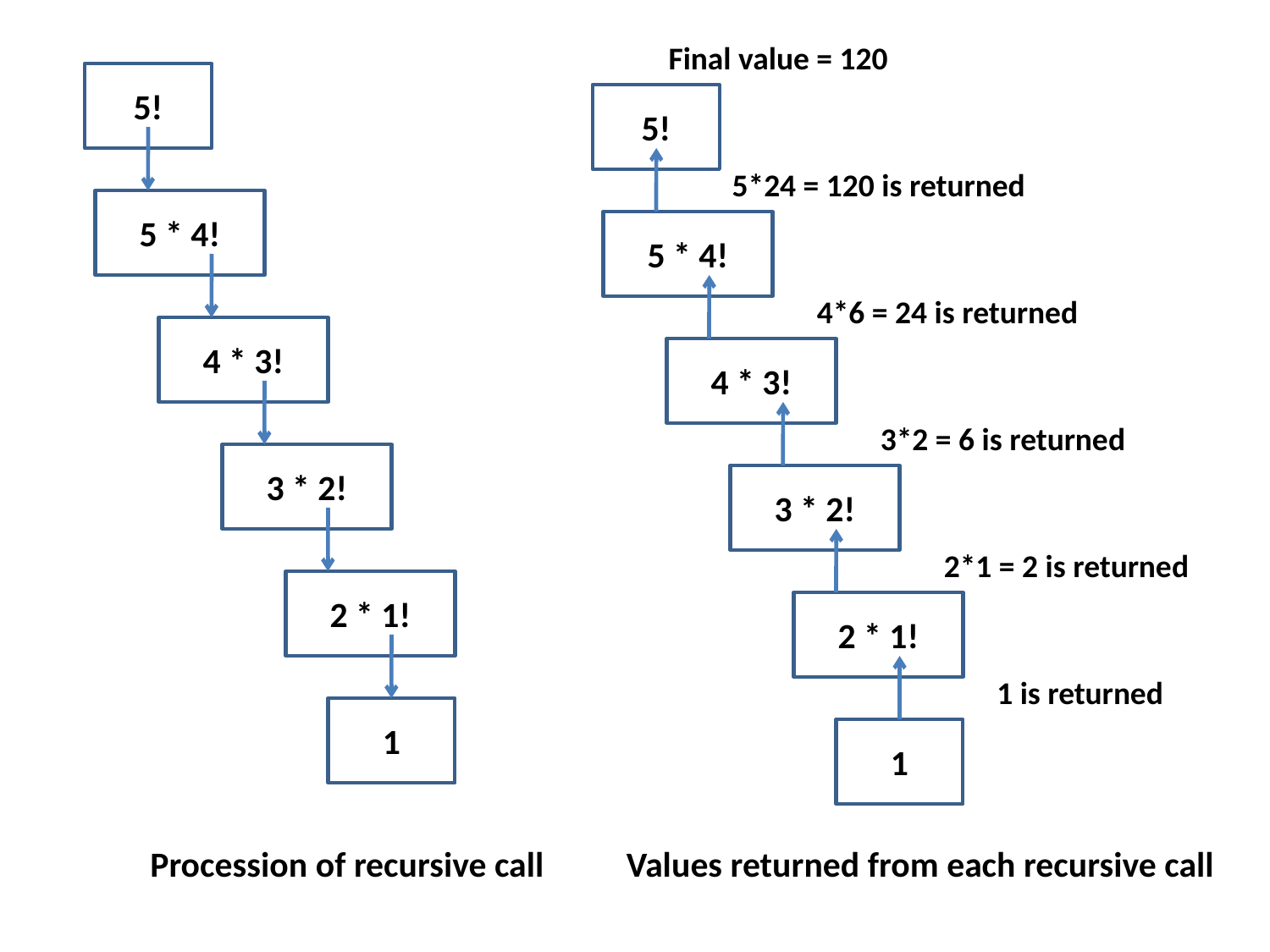

Final value = 120
5!
5!
5*24 = 120 is returned
5 * 4!
5 * 4!
4*6 = 24 is returned
4 * 3!
4 * 3!
3*2 = 6 is returned
3 * 2!
3 * 2!
2*1 = 2 is returned
2 * 1!
2 * 1!
1 is returned
1
1
Procession of recursive call
Values returned from each recursive call